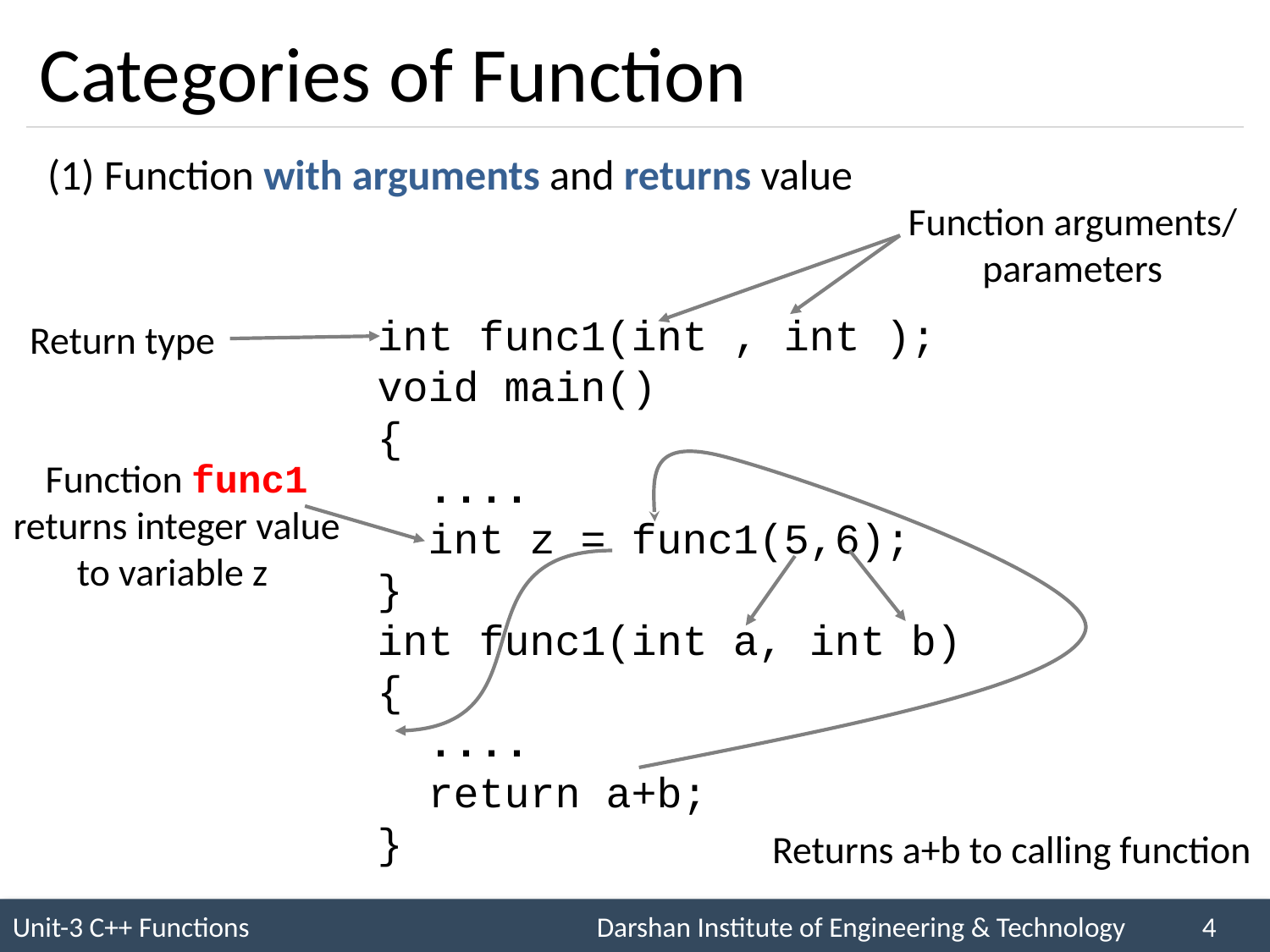

# Categories of Function
(1) Function with arguments and returns value
Function arguments/ parameters
Return type
int func1(int , int );
void main()
{
  ....
  int z = func1(5,6);
}
int func1(int a, int b)
{
  ....
  return a+b;
}

Function func1 returns integer value to variable z
Returns a+b to calling function